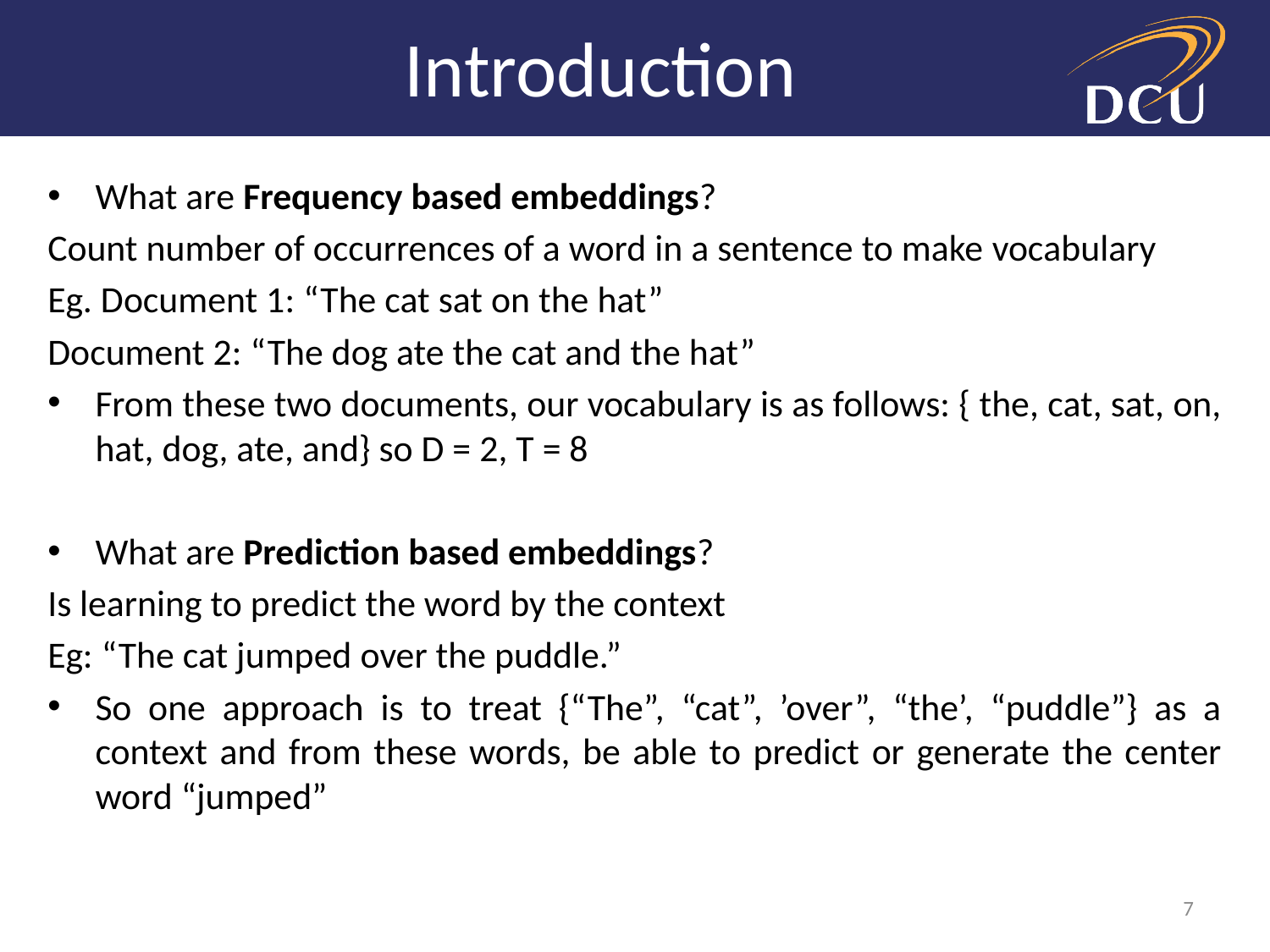

# Introduction
What are Frequency based embeddings?
Count number of occurrences of a word in a sentence to make vocabulary
Eg. Document 1: “The cat sat on the hat”
Document 2: “The dog ate the cat and the hat”
From these two documents, our vocabulary is as follows: { the, cat, sat, on, hat, dog, ate, and} so D = 2, T = 8

What are Prediction based embeddings?
Is learning to predict the word by the context
Eg: “The cat jumped over the puddle.”
So one approach is to treat {“The”, “cat”, ’over”, “the’, “puddle”} as a context and from these words, be able to predict or generate the center word “jumped”

7